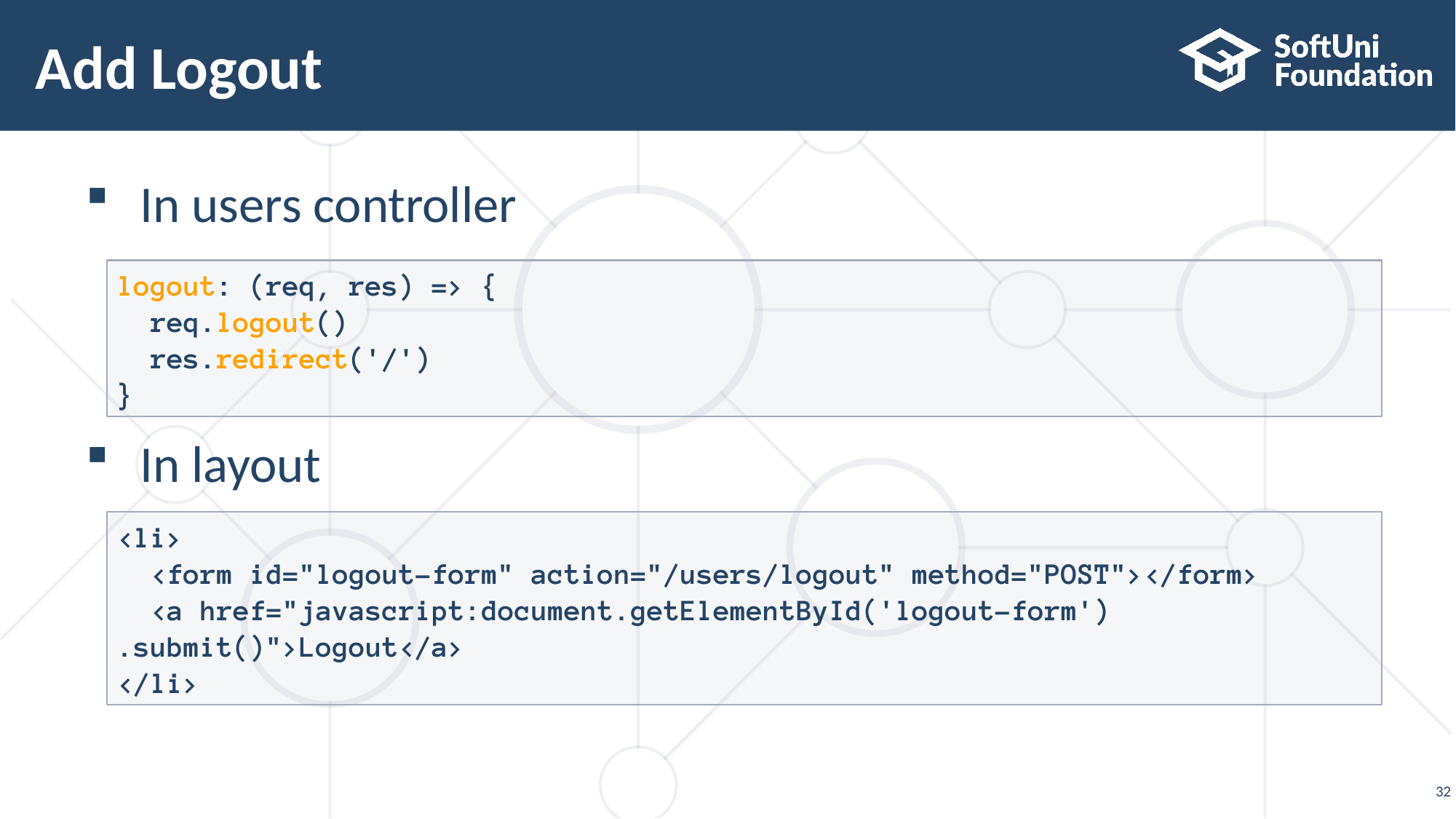

# Add Logout
In users controller

In layout
logout: (req, res) => {
  req.logout()
  res.redirect('/')
}
<li>
  <form id="logout-form" action="/users/logout" method="POST"></form>
  <a href="javascript:document.getElementById('logout-form')
.submit()">Logout</a>
</li>
32